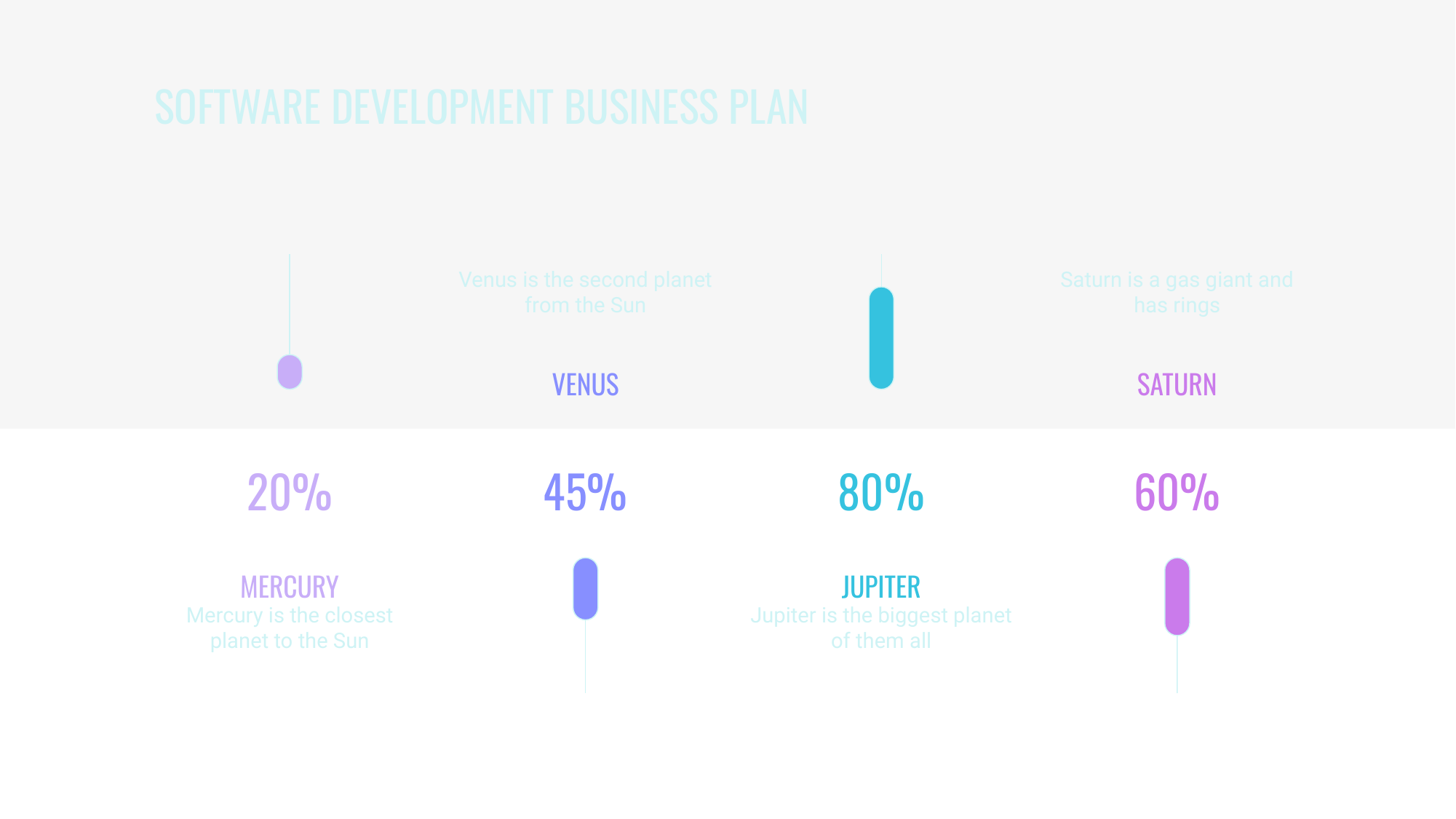

SOFTWARE DEVELOPMENT BUSINESS PLAN
Venus is the second planet from the Sun
VENUS
45%
Saturn is a gas giant and has rings
SATURN
60%

20%
MERCURY
Mercury is the closest planet to the Sun
80%
JUPITER
Jupiter is the biggest planet of them all